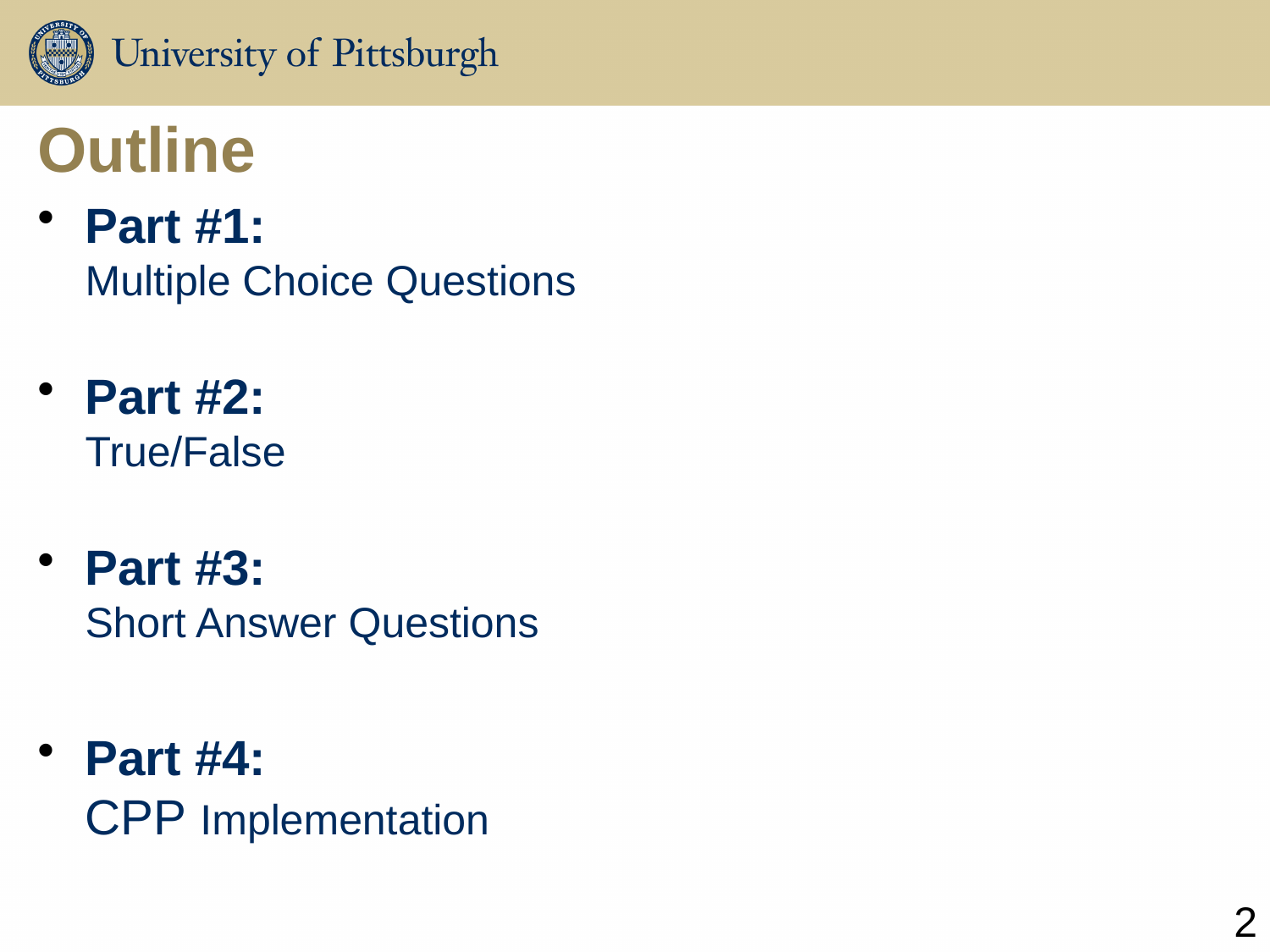

# Outline
Part #1:
Multiple Choice Questions

Part #2:
True/False

Part #3:
Short Answer Questions

Part #4:
CPP Implementation
2